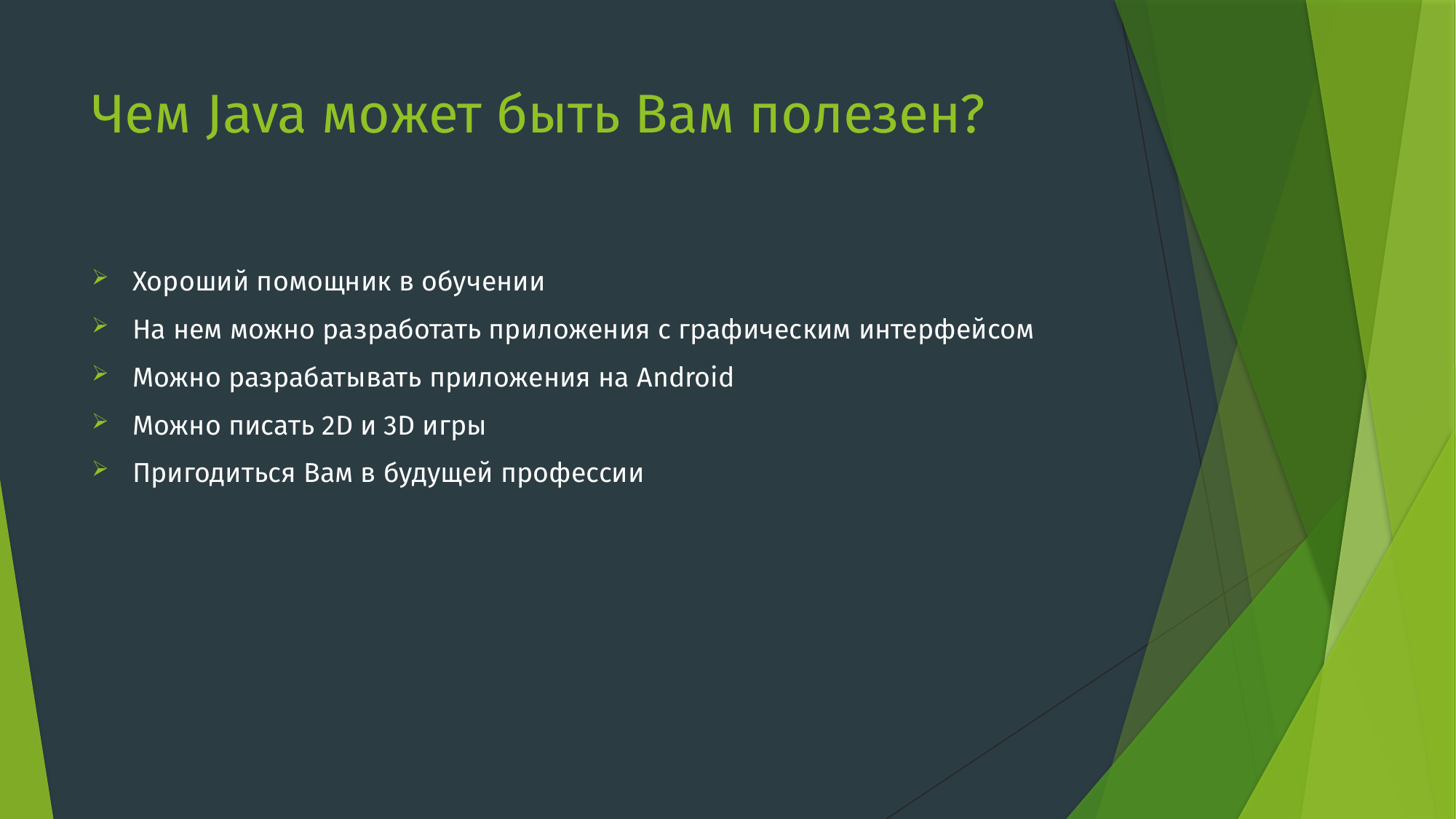

# Чем Java может быть Вам полезен?
Хороший помощник в обучении
На нем можно разработать приложения с графическим интерфейсом
Можно разрабатывать приложения на Android
Можно писать 2D и 3D игры
Пригодиться Вам в будущей профессии